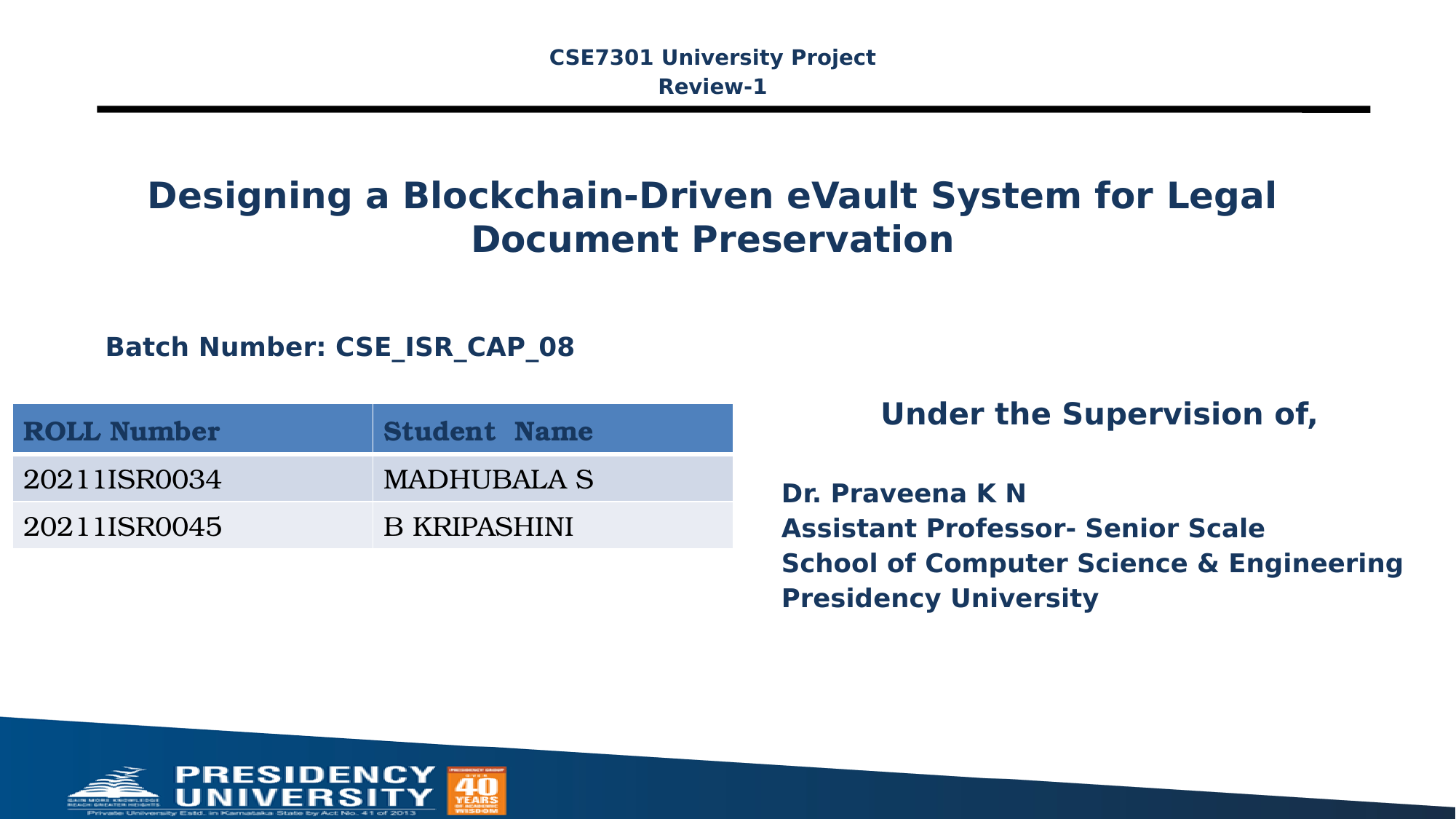

CSE7301 University Project
Review-1
# Designing a Blockchain-Driven eVault System for Legal Document Preservation
Batch Number: CSE_ISR_CAP_08

Under the Supervision of,

Dr. Praveena K N
Assistant Professor- Senior Scale
School of Computer Science & Engineering
Presidency University

| Roll Number | Student Name |
| --- | --- |
|  |  |
|  |  |
|  |  |
|  |  |
|  |  |
| ROLL Number | Student Name |
| --- | --- |
| 20211ISR0034 | MADHUBALA S |
| 20211ISR0045 | B KRIPASHINI |